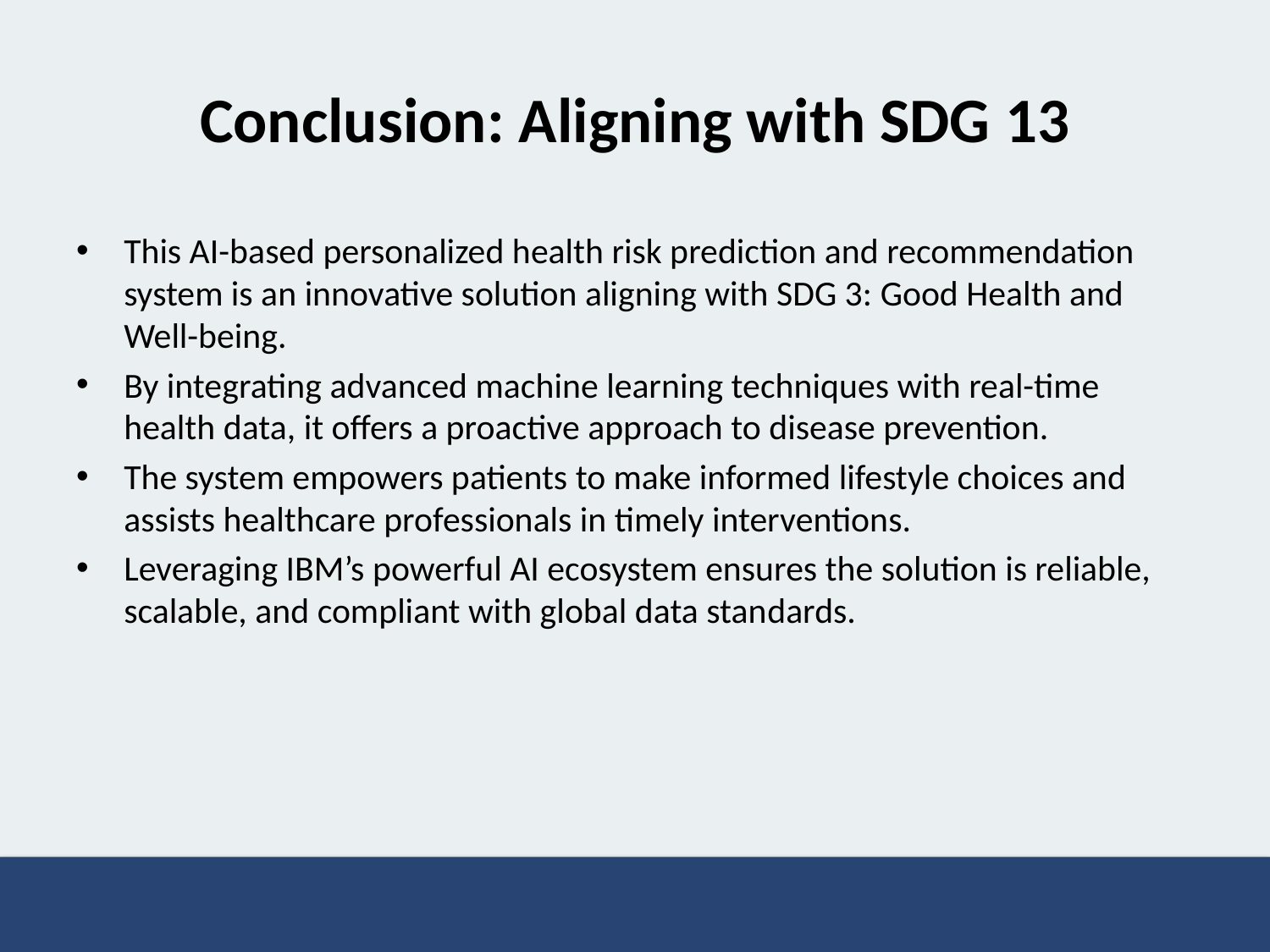

# Conclusion: Aligning with SDG 13
This AI-based personalized health risk prediction and recommendation system is an innovative solution aligning with SDG 3: Good Health and Well-being.
By integrating advanced machine learning techniques with real-time health data, it offers a proactive approach to disease prevention.
The system empowers patients to make informed lifestyle choices and assists healthcare professionals in timely interventions.
Leveraging IBM’s powerful AI ecosystem ensures the solution is reliable, scalable, and compliant with global data standards.